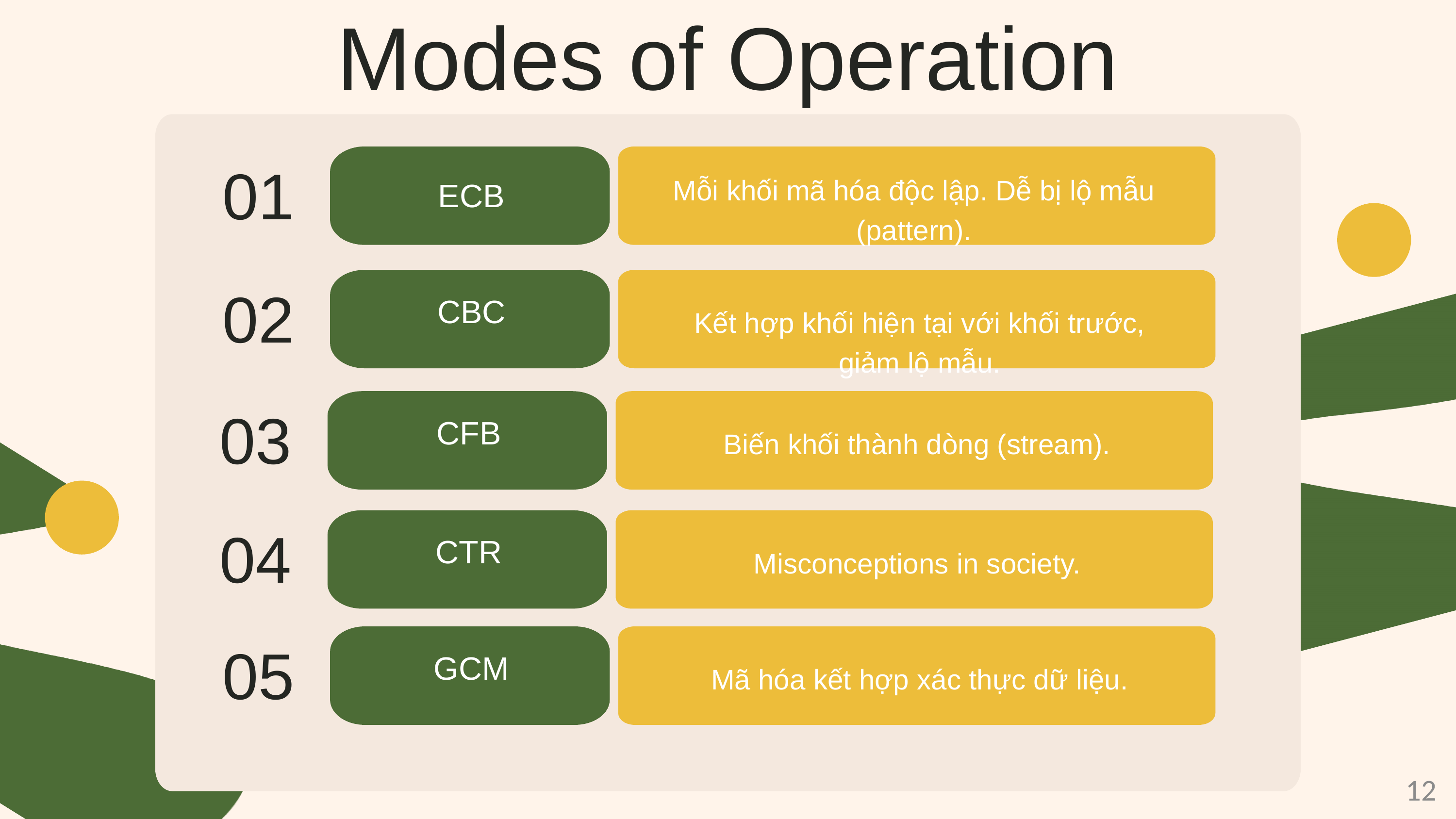

Modes of Operation

ECB

Mỗi khối mã hóa độc lập. Dễ bị lộ mẫu (pattern).
01

CBC

02
Kết hợp khối hiện tại với khối trước, giảm lộ mẫu.

CFB

03
Biến khối thành dòng (stream).

CTR

04
Misconceptions in society.

GCM

05
Mã hóa kết hợp xác thực dữ liệu.
12